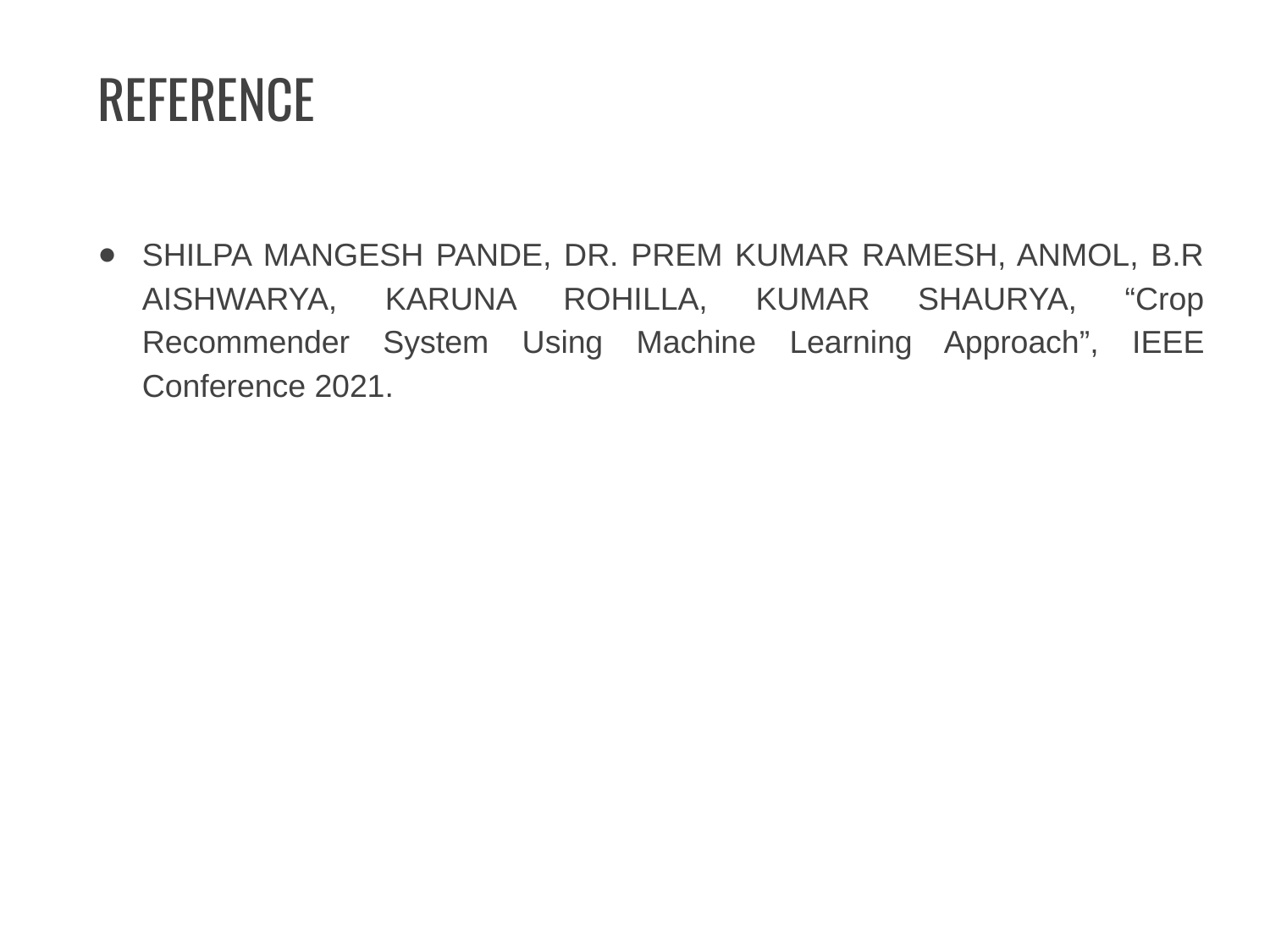

# REFERENCE
SHILPA MANGESH PANDE, DR. PREM KUMAR RAMESH, ANMOL, B.R AISHWARYA, KARUNA ROHILLA, KUMAR SHAURYA, “Crop Recommender System Using Machine Learning Approach”, IEEE Conference 2021.